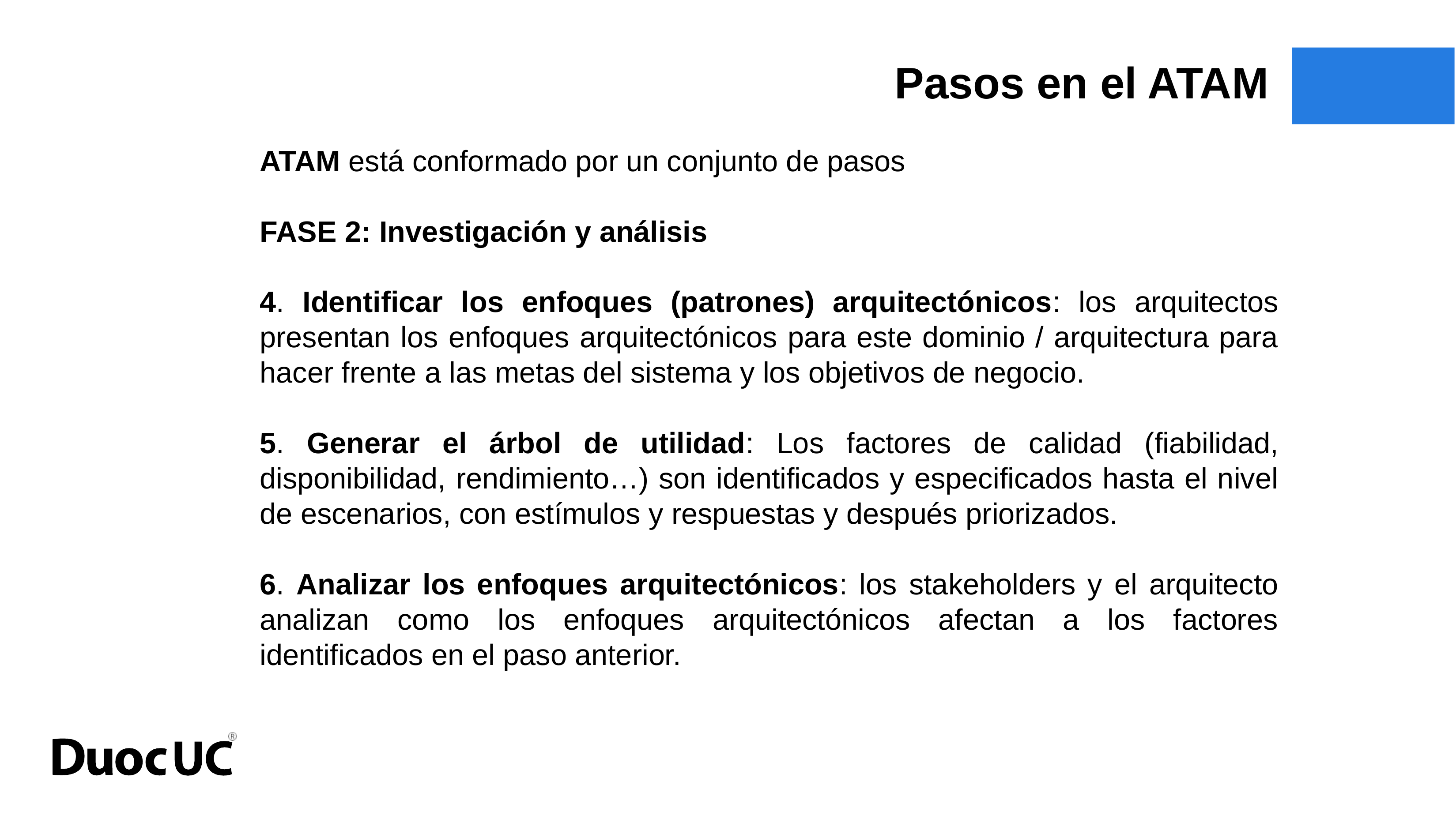

Pasos en el ATAM
ATAM está conformado por un conjunto de pasos

FASE 2: Investigación y análisis

4. Identificar los enfoques (patrones) arquitectónicos: los arquitectos presentan los enfoques arquitectónicos para este dominio / arquitectura para hacer frente a las metas del sistema y los objetivos de negocio.

5. Generar el árbol de utilidad: Los factores de calidad (fiabilidad, disponibilidad, rendimiento…) son identificados y especificados hasta el nivel de escenarios, con estímulos y respuestas y después priorizados.

6. Analizar los enfoques arquitectónicos: los stakeholders y el arquitecto analizan como los enfoques arquitectónicos afectan a los factores identificados en el paso anterior.